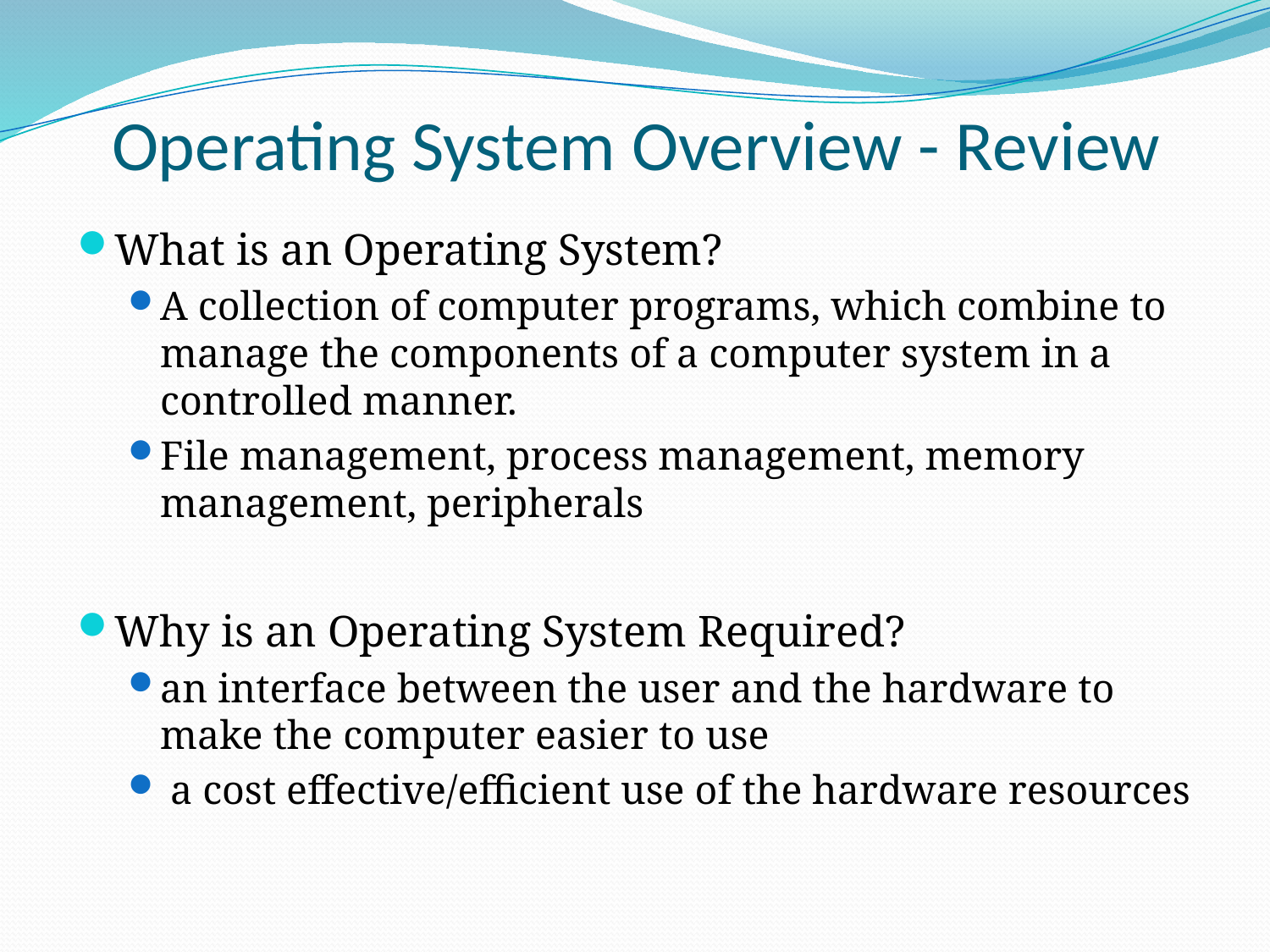

# Operating System Overview - Review
What is an Operating System?
A collection of computer programs, which combine to manage the components of a computer system in a controlled manner.
File management, process management, memory management, peripherals

Why is an Operating System Required?
an interface between the user and the hardware to make the computer easier to use
 a cost effective/efficient use of the hardware resources